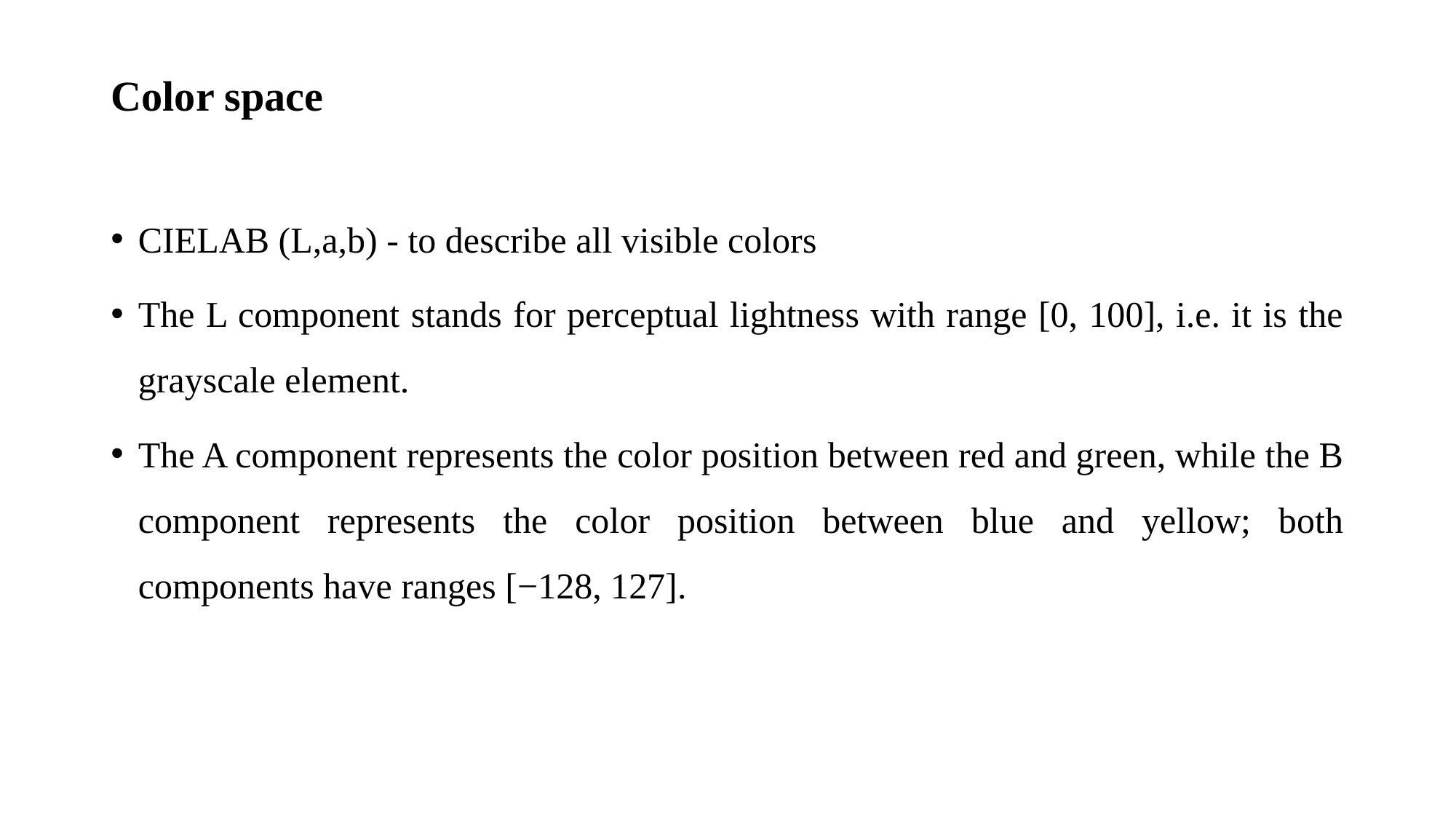

# Color space
CIELAB (L,a,b) - to describe all visible colors
The L component stands for perceptual lightness with range [0, 100], i.e. it is the grayscale element.
The A component represents the color position between red and green, while the B component represents the color position between blue and yellow; both components have ranges [−128, 127].